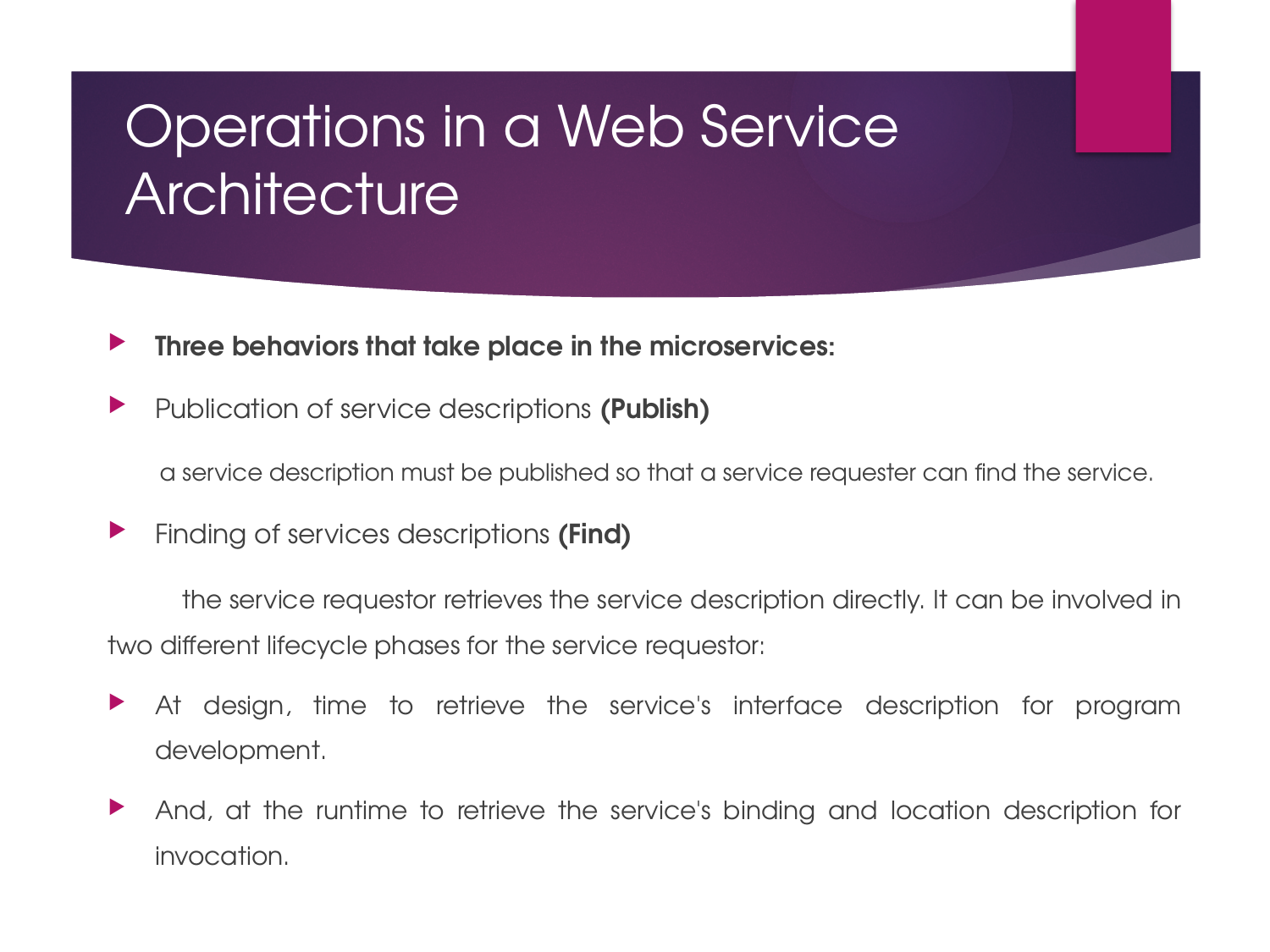

# Operations in a Web Service Architecture
Three behaviors that take place in the microservices:
Publication of service descriptions (Publish)
       a service description must be published so that a service requester can find the service.
Finding of services descriptions (Find)
         the service requestor retrieves the service description directly. It can be involved in two different lifecycle phases for the service requestor:
At design, time to retrieve the service's interface description for program development.
And, at the runtime to retrieve the service's binding and location description for invocation.